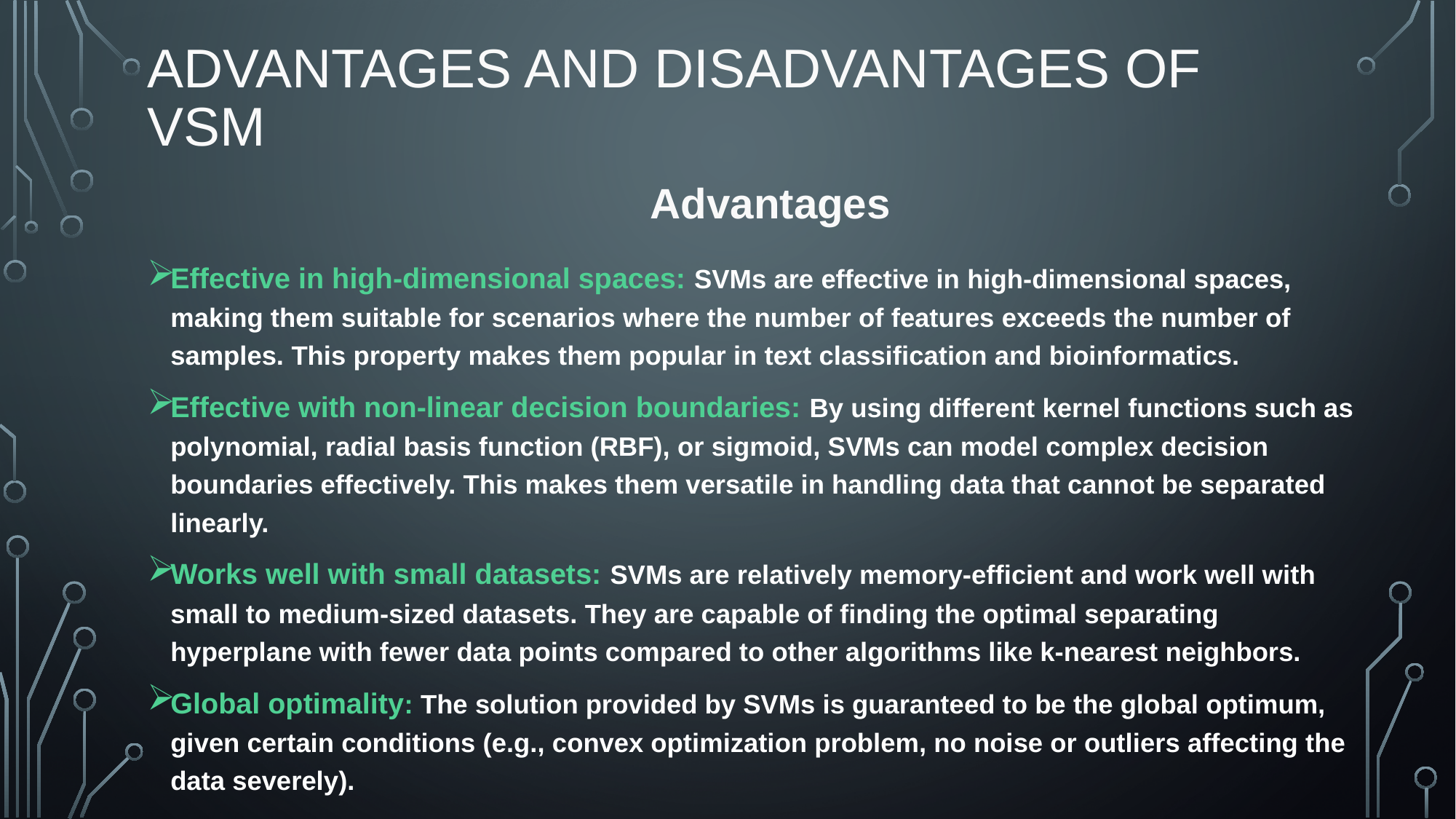

# Advantages and disadvantages of vsm
Advantages
Effective in high-dimensional spaces: SVMs are effective in high-dimensional spaces, making them suitable for scenarios where the number of features exceeds the number of samples. This property makes them popular in text classification and bioinformatics.
Effective with non-linear decision boundaries: By using different kernel functions such as polynomial, radial basis function (RBF), or sigmoid, SVMs can model complex decision boundaries effectively. This makes them versatile in handling data that cannot be separated linearly.
Works well with small datasets: SVMs are relatively memory-efficient and work well with small to medium-sized datasets. They are capable of finding the optimal separating hyperplane with fewer data points compared to other algorithms like k-nearest neighbors.
Global optimality: The solution provided by SVMs is guaranteed to be the global optimum, given certain conditions (e.g., convex optimization problem, no noise or outliers affecting the data severely).